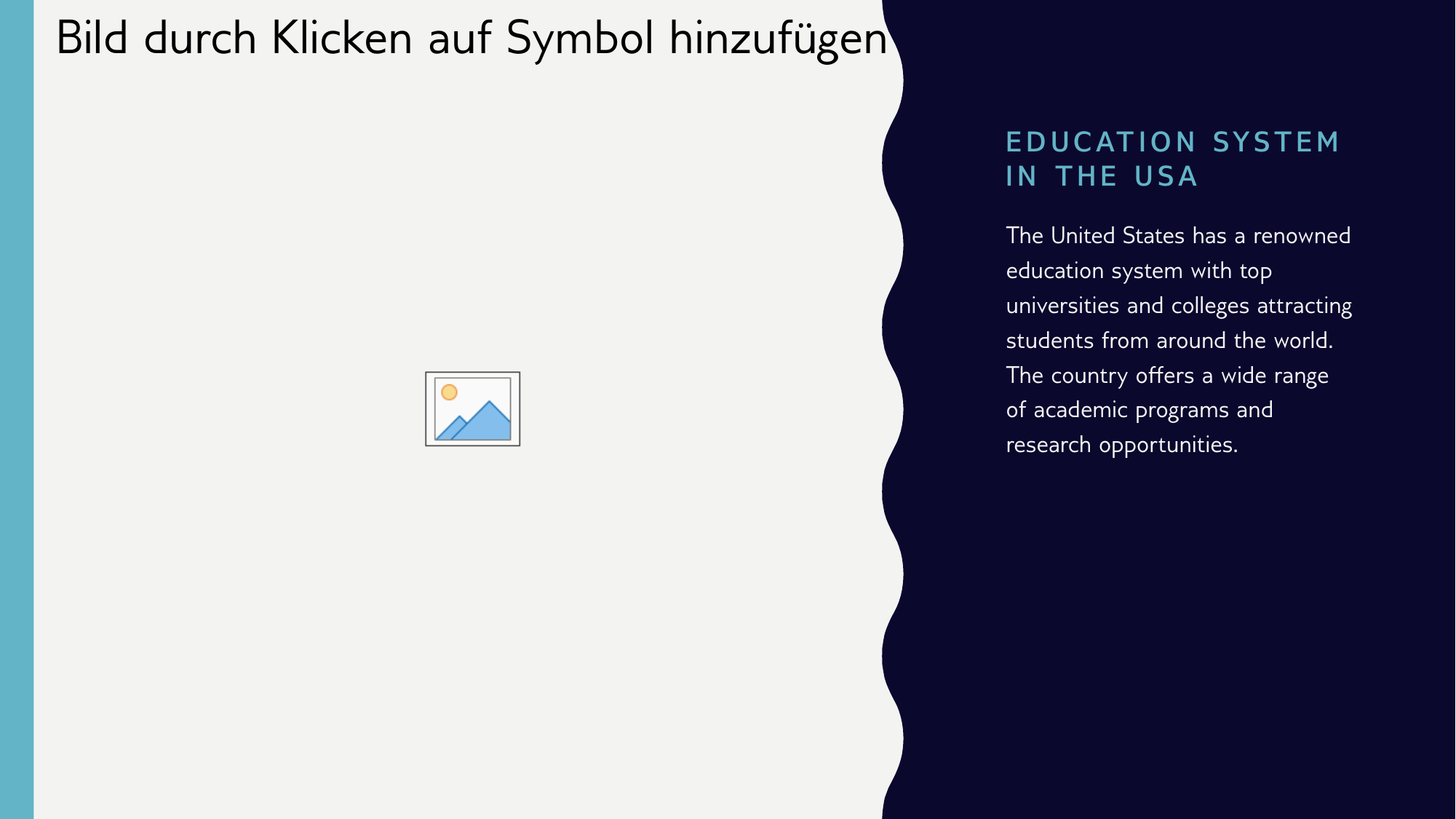

# Education System in the USA
The United States has a renowned education system with top universities and colleges attracting students from around the world. The country offers a wide range of academic programs and research opportunities.